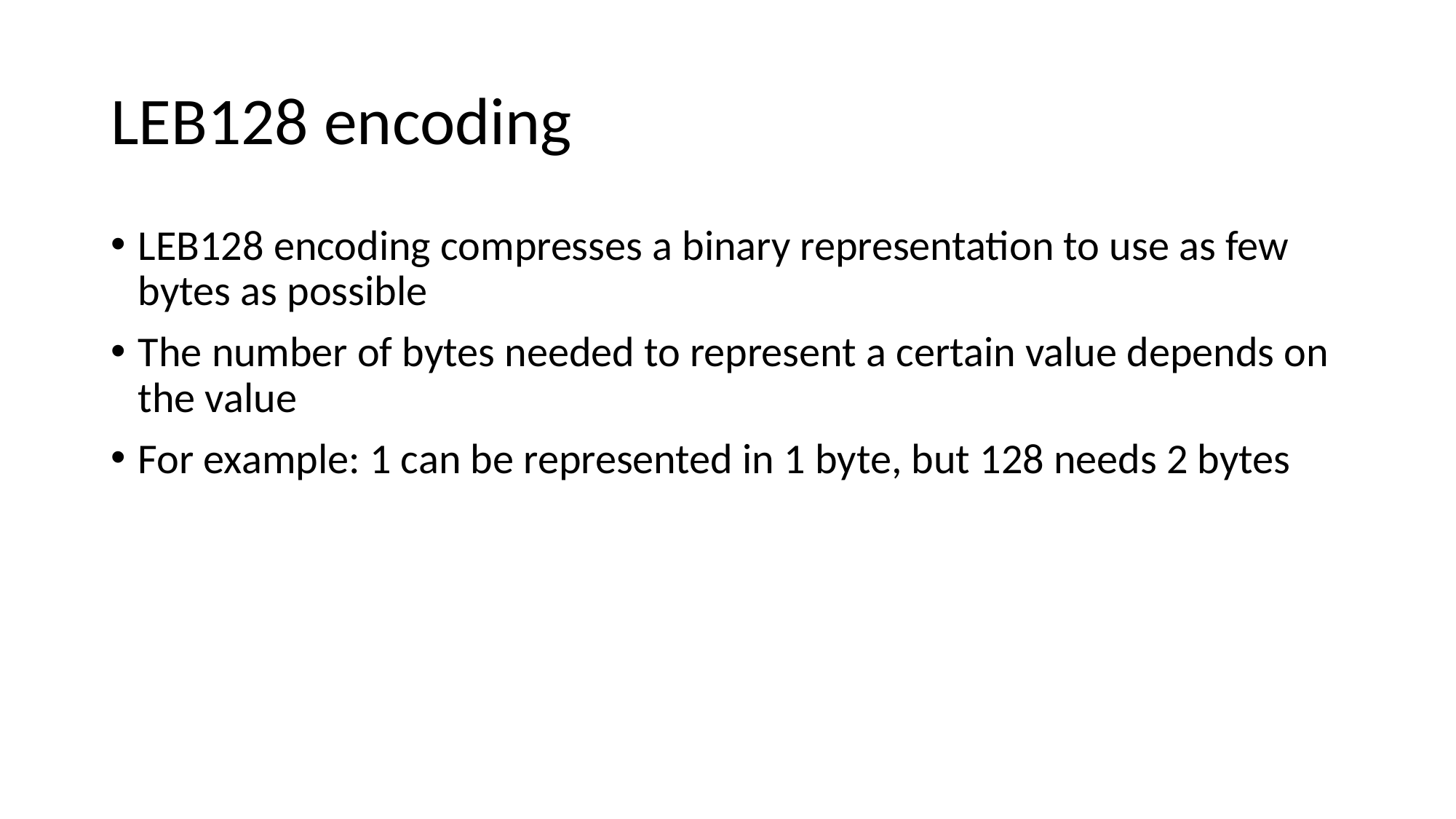

LEB128 encoding
LEB128 encoding compresses a binary representation to use as few bytes as possible
The number of bytes needed to represent a certain value depends on the value
For example: 1 can be represented in 1 byte, but 128 needs 2 bytes